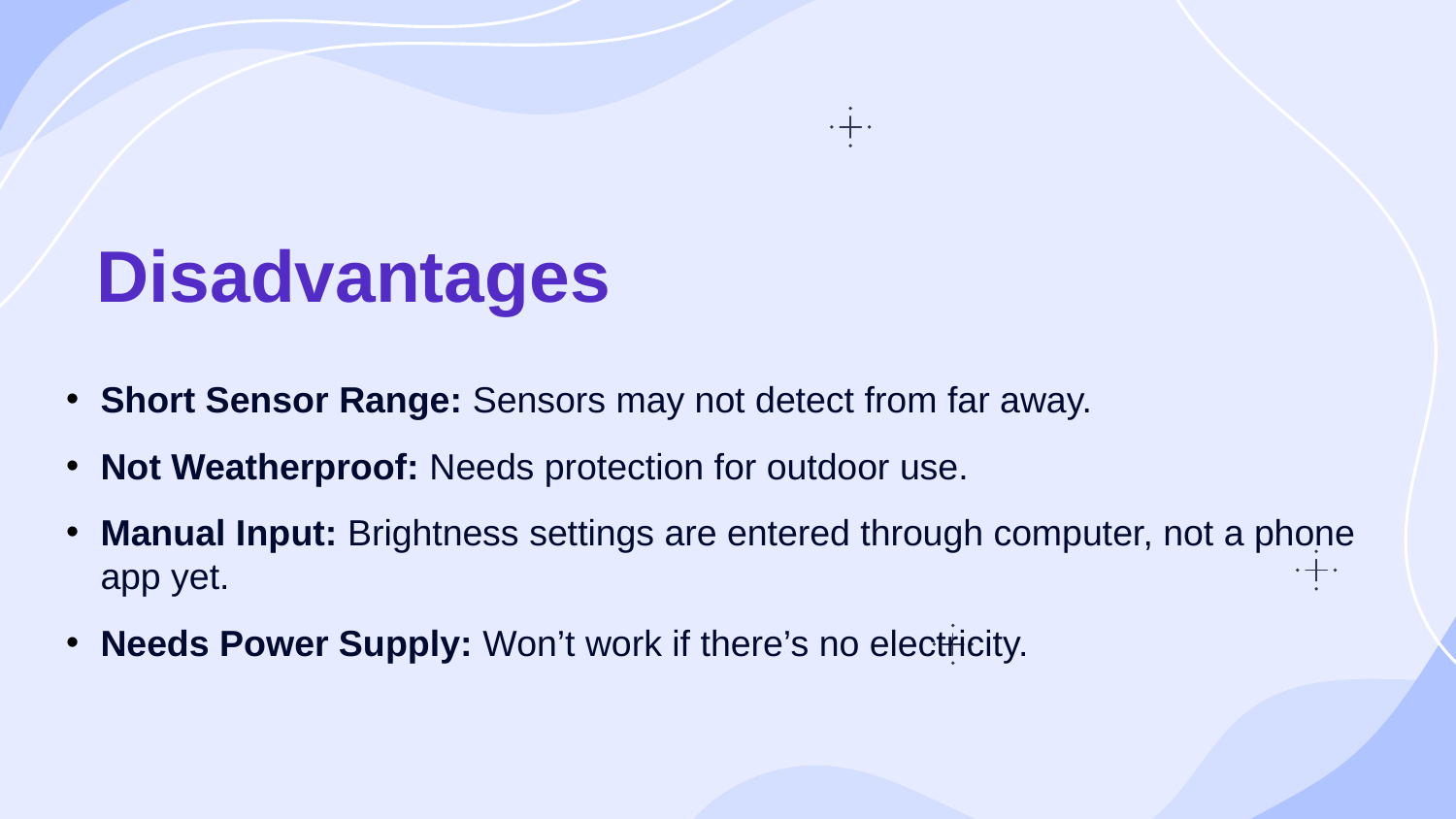

Disadvantages
Short Sensor Range: Sensors may not detect from far away.
Not Weatherproof: Needs protection for outdoor use.
Manual Input: Brightness settings are entered through computer, not a phone app yet.
Needs Power Supply: Won’t work if there’s no electricity.